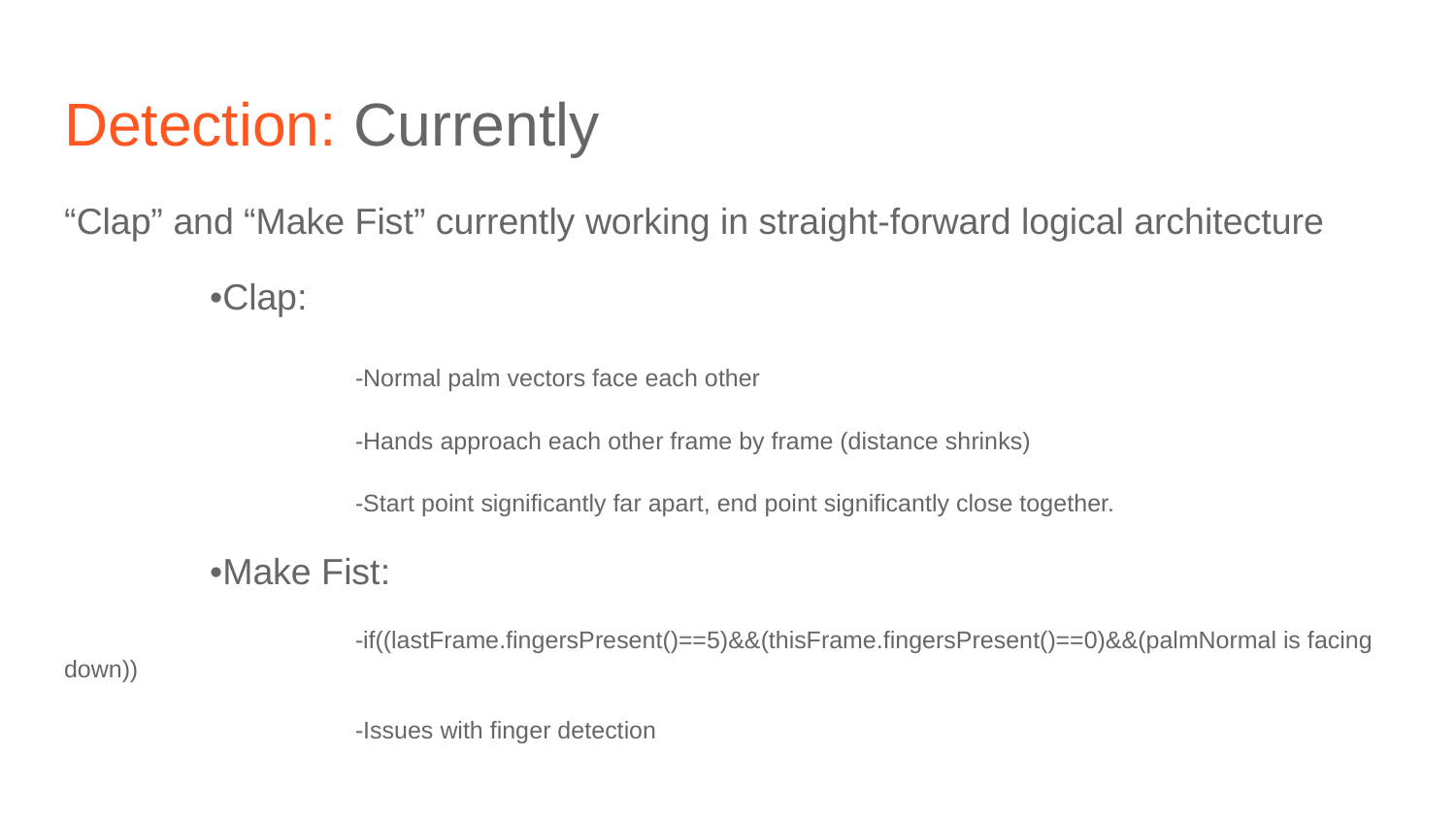

# Detection: Currently
“Clap” and “Make Fist” currently working in straight-forward logical architecture
	•Clap:
		-Normal palm vectors face each other
		-Hands approach each other frame by frame (distance shrinks)
		-Start point significantly far apart, end point significantly close together.
	•Make Fist:
		-if((lastFrame.fingersPresent()==5)&&(thisFrame.fingersPresent()==0)&&(palmNormal is facing down))
		-Issues with finger detection